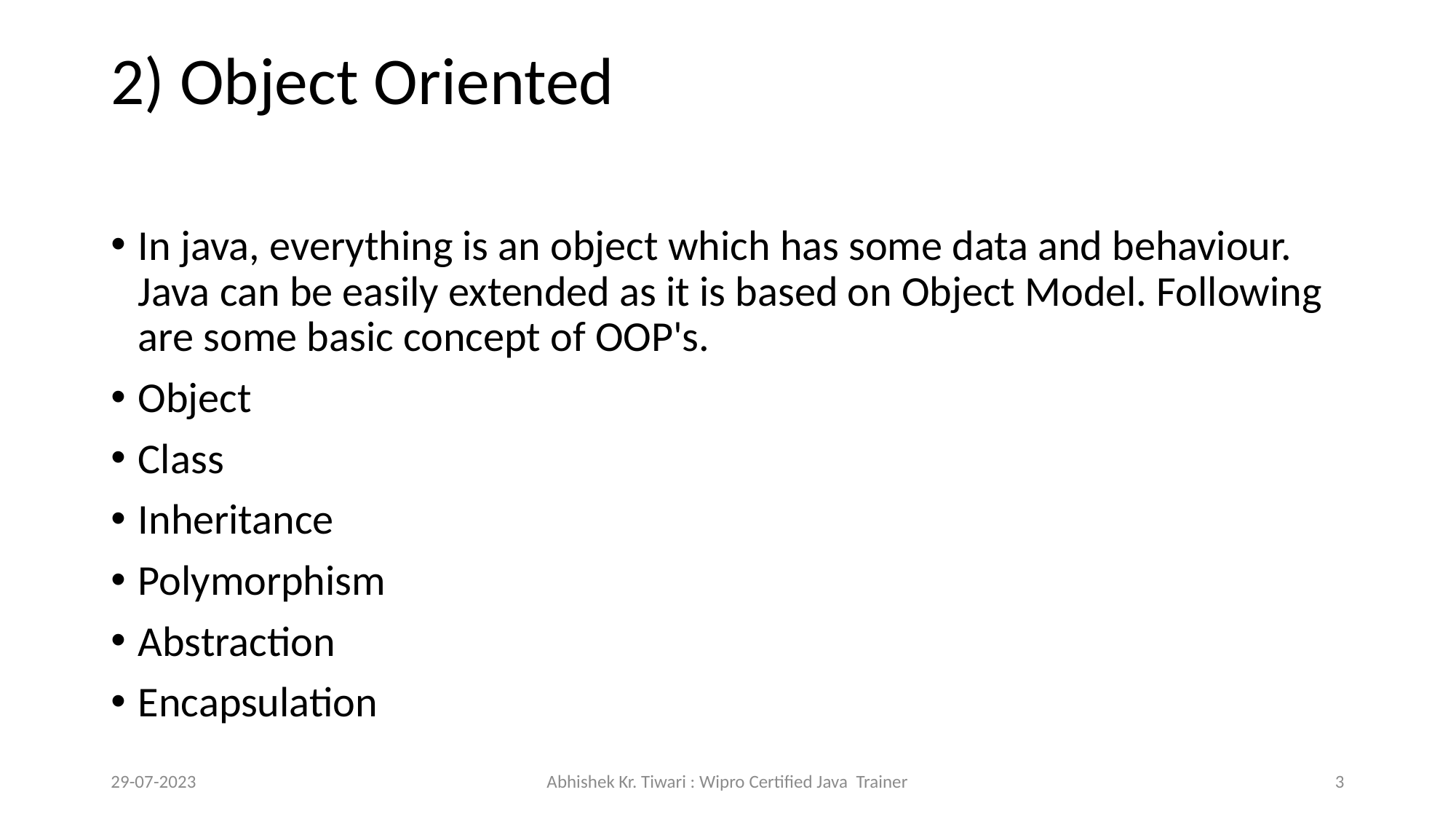

# 2) Object Oriented
In java, everything is an object which has some data and behaviour. Java can be easily extended as it is based on Object Model. Following are some basic concept of OOP's.
Object
Class
Inheritance
Polymorphism
Abstraction
Encapsulation

29-07-2023
Abhishek Kr. Tiwari : Wipro Certified Java  Trainer
3